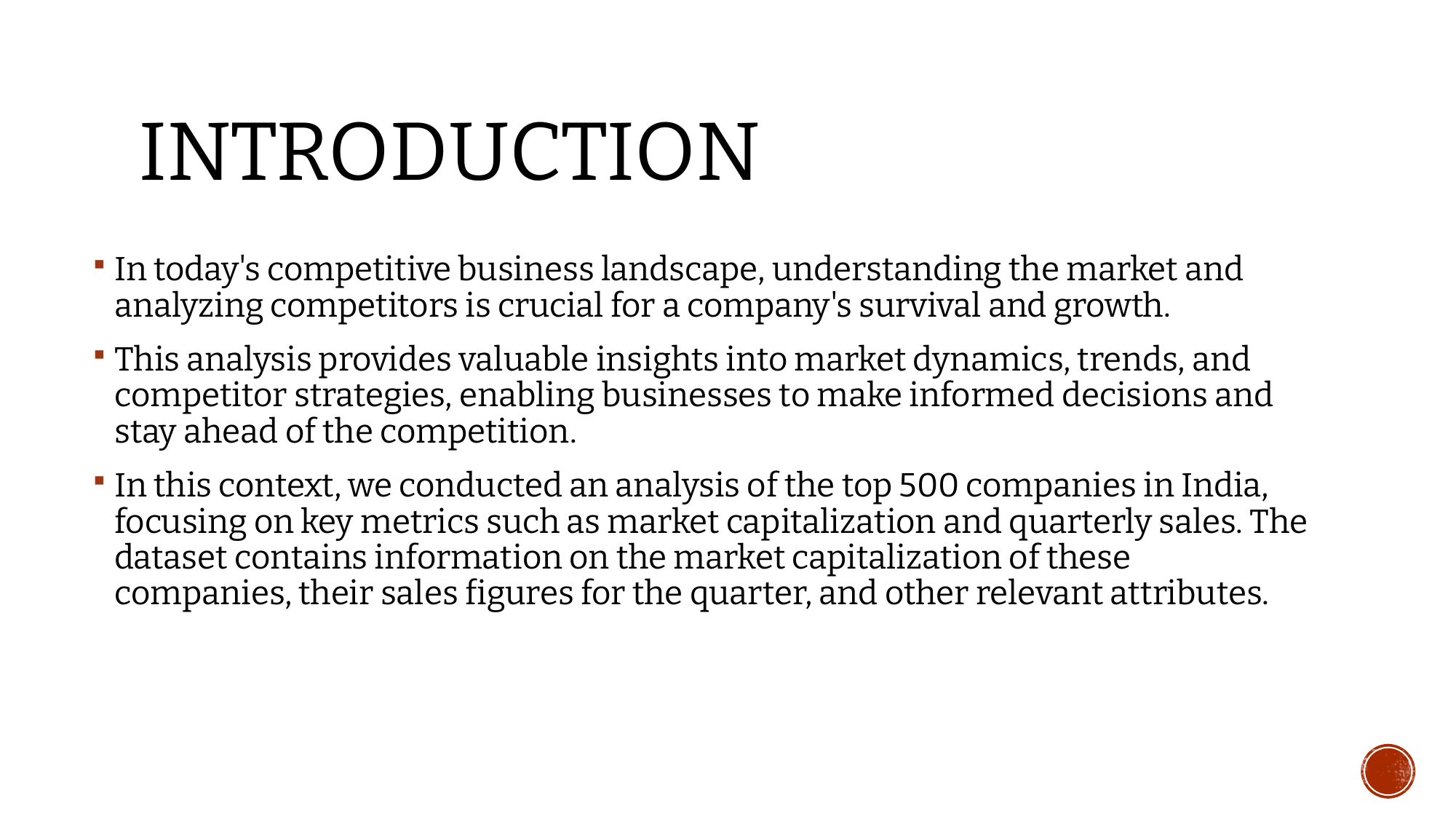

# Introduction
In today's competitive business landscape, understanding the market and analyzing competitors is crucial for a company's survival and growth.
This analysis provides valuable insights into market dynamics, trends, and competitor strategies, enabling businesses to make informed decisions and stay ahead of the competition.
In this context, we conducted an analysis of the top 500 companies in India, focusing on key metrics such as market capitalization and quarterly sales. The dataset contains information on the market capitalization of these companies, their sales figures for the quarter, and other relevant attributes.